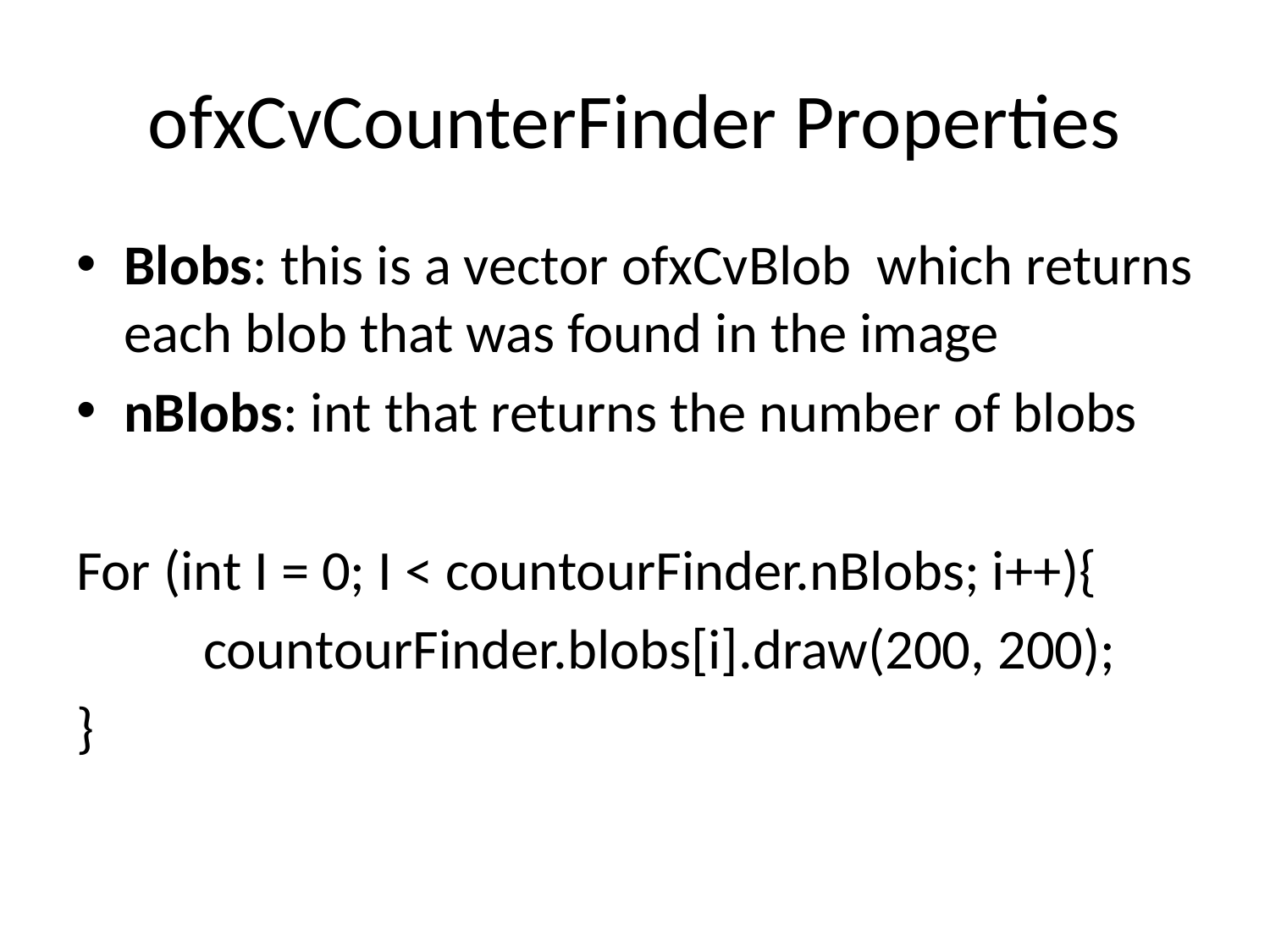

# ofxCvCounterFinder Properties
Blobs: this is a vector ofxCvBlob  which returns each blob that was found in the image
nBlobs: int that returns the number of blobs

For (int I = 0; I < countourFinder.nBlobs; i++){
	countourFinder.blobs[i].draw(200, 200);
}